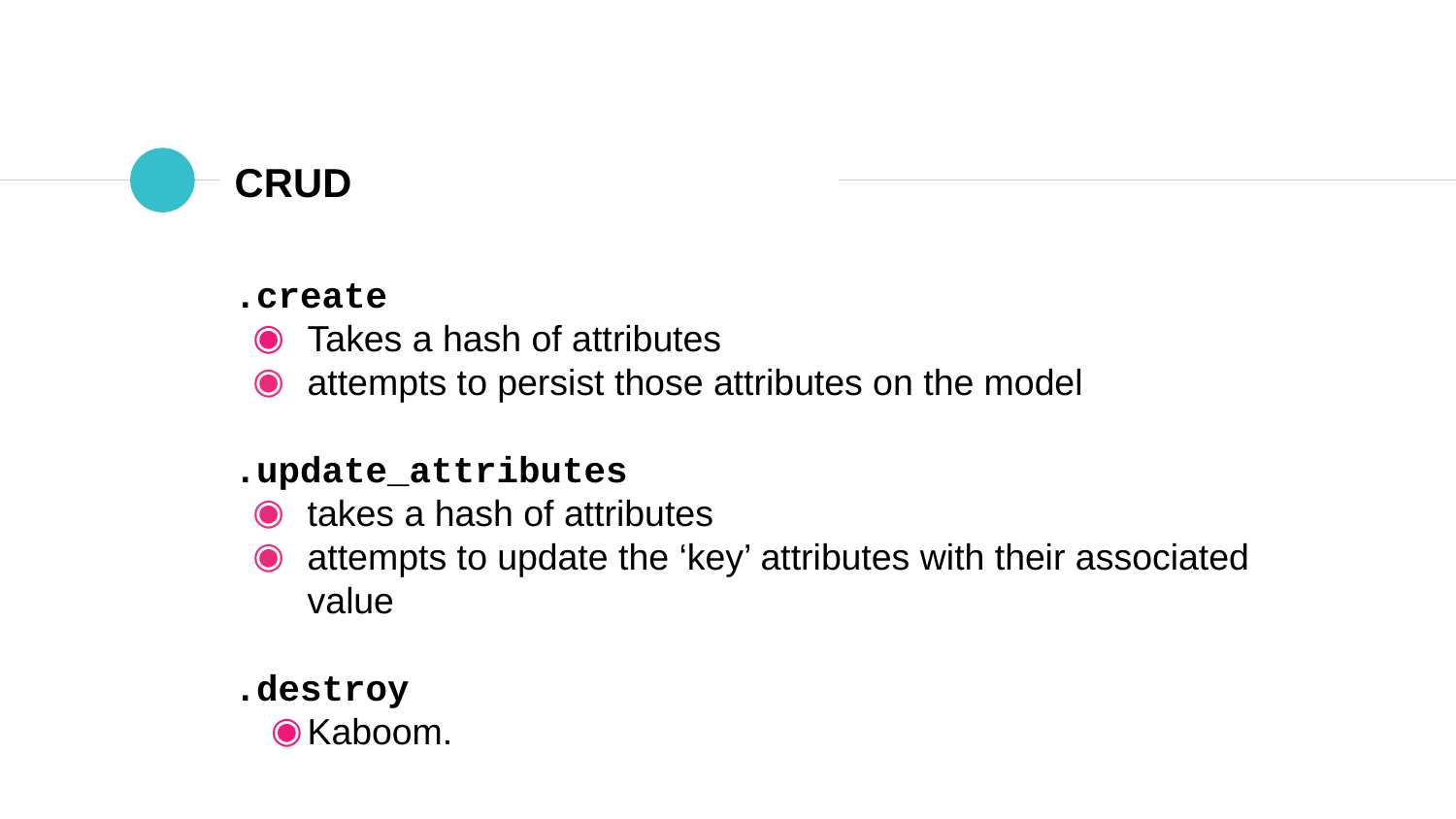

# CRUD
.create
Takes a hash of attributes
attempts to persist those attributes on the model

.update_attributes
takes a hash of attributes
attempts to update the ‘key’ attributes with their associated value

.destroy
Kaboom.